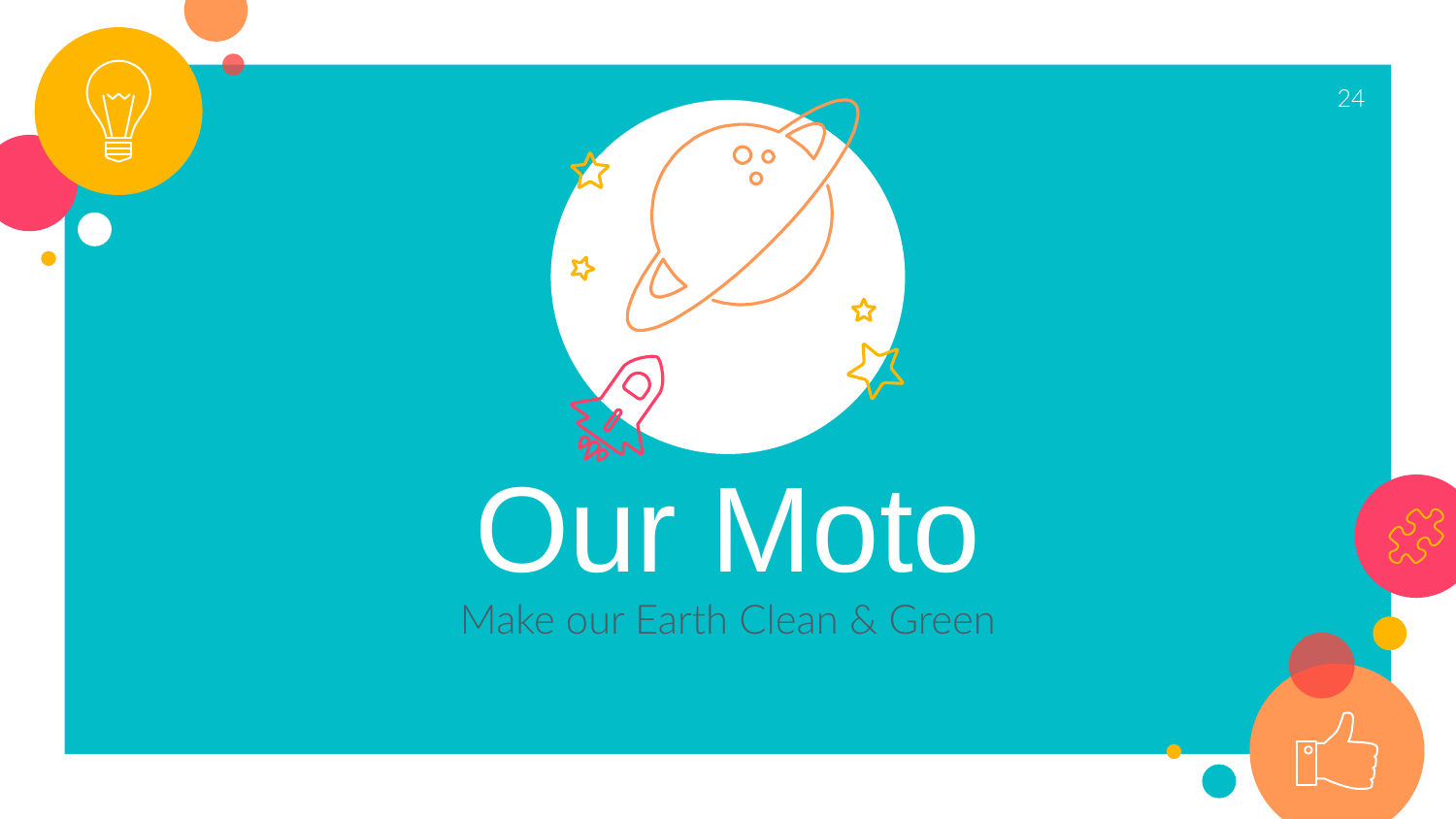

24

Our Moto
Make our Earth Clean & Green